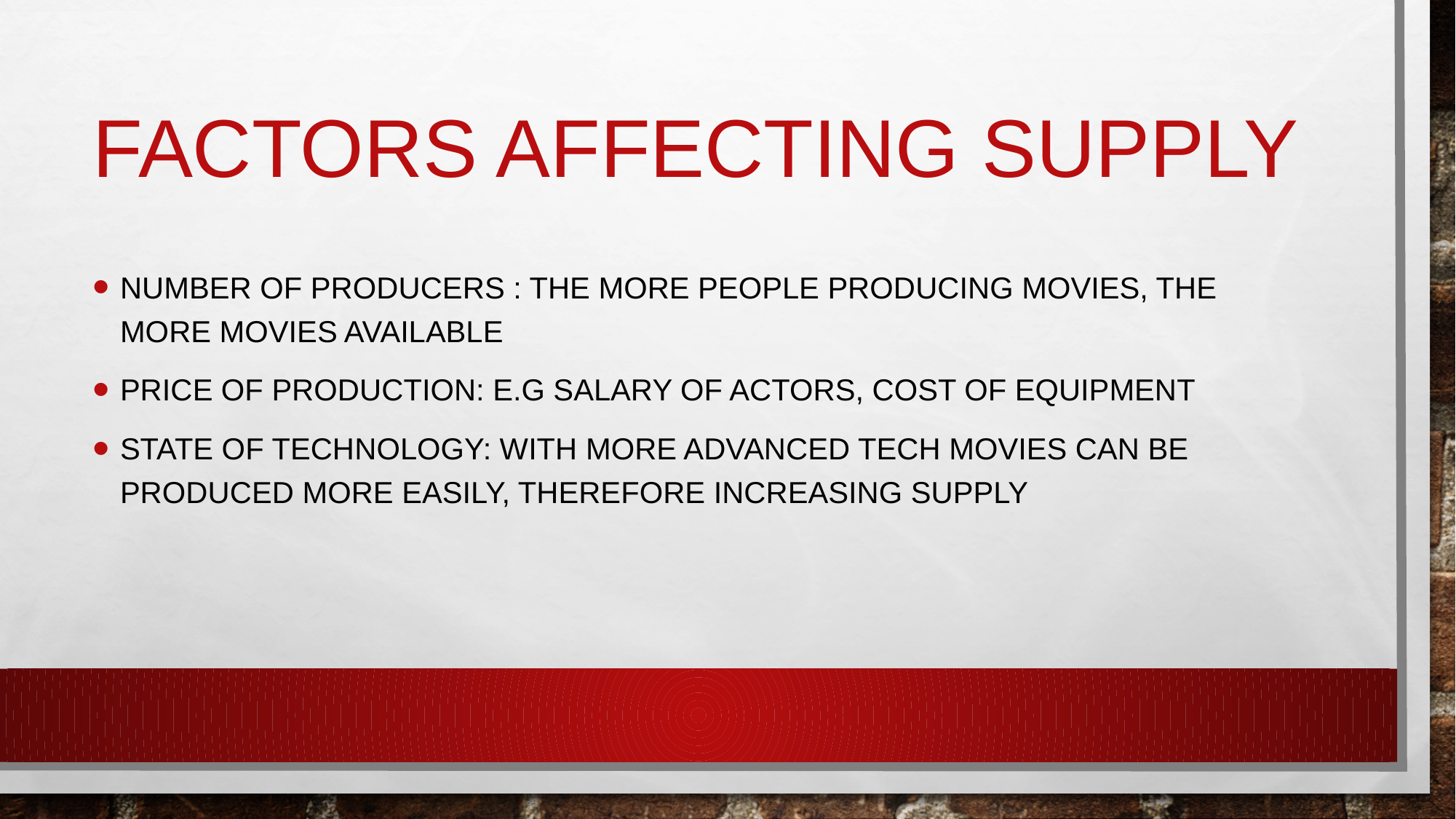

# Factors affecting supply
Number of producers : the more people producing movies, the more movies available
Price of production: e.g salary of actors, cost of equipment
State of technology: with more advanced tech movies can be produced more easily, therefore increasing supply